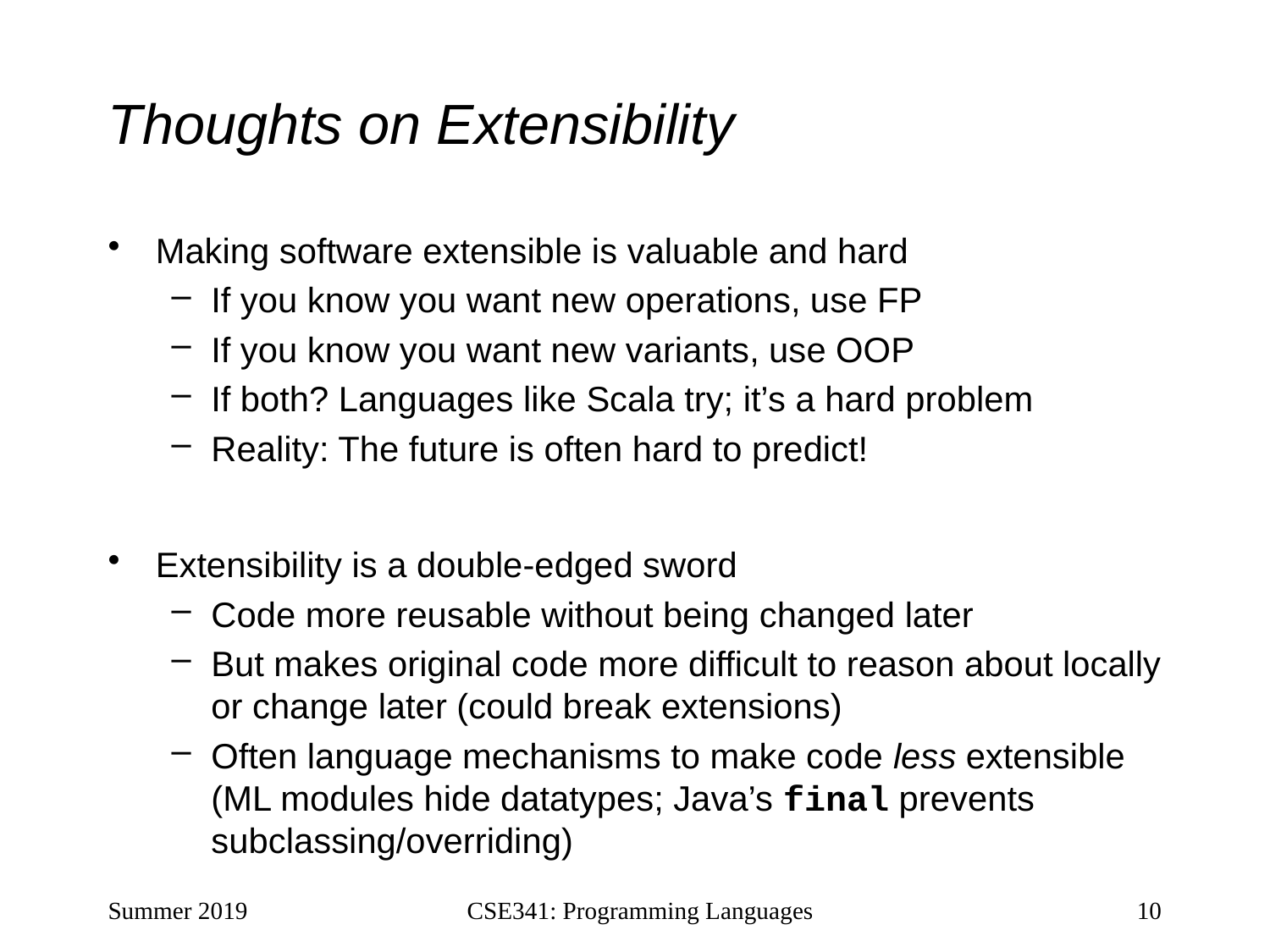

# Thoughts on Extensibility
Making software extensible is valuable and hard
If you know you want new operations, use FP
If you know you want new variants, use OOP
If both? Languages like Scala try; it’s a hard problem
Reality: The future is often hard to predict!

Extensibility is a double-edged sword
Code more reusable without being changed later
But makes original code more difficult to reason about locally or change later (could break extensions)
Often language mechanisms to make code less extensible (ML modules hide datatypes; Java’s final prevents subclassing/overriding)
Summer 2019
CSE341: Programming Languages
10